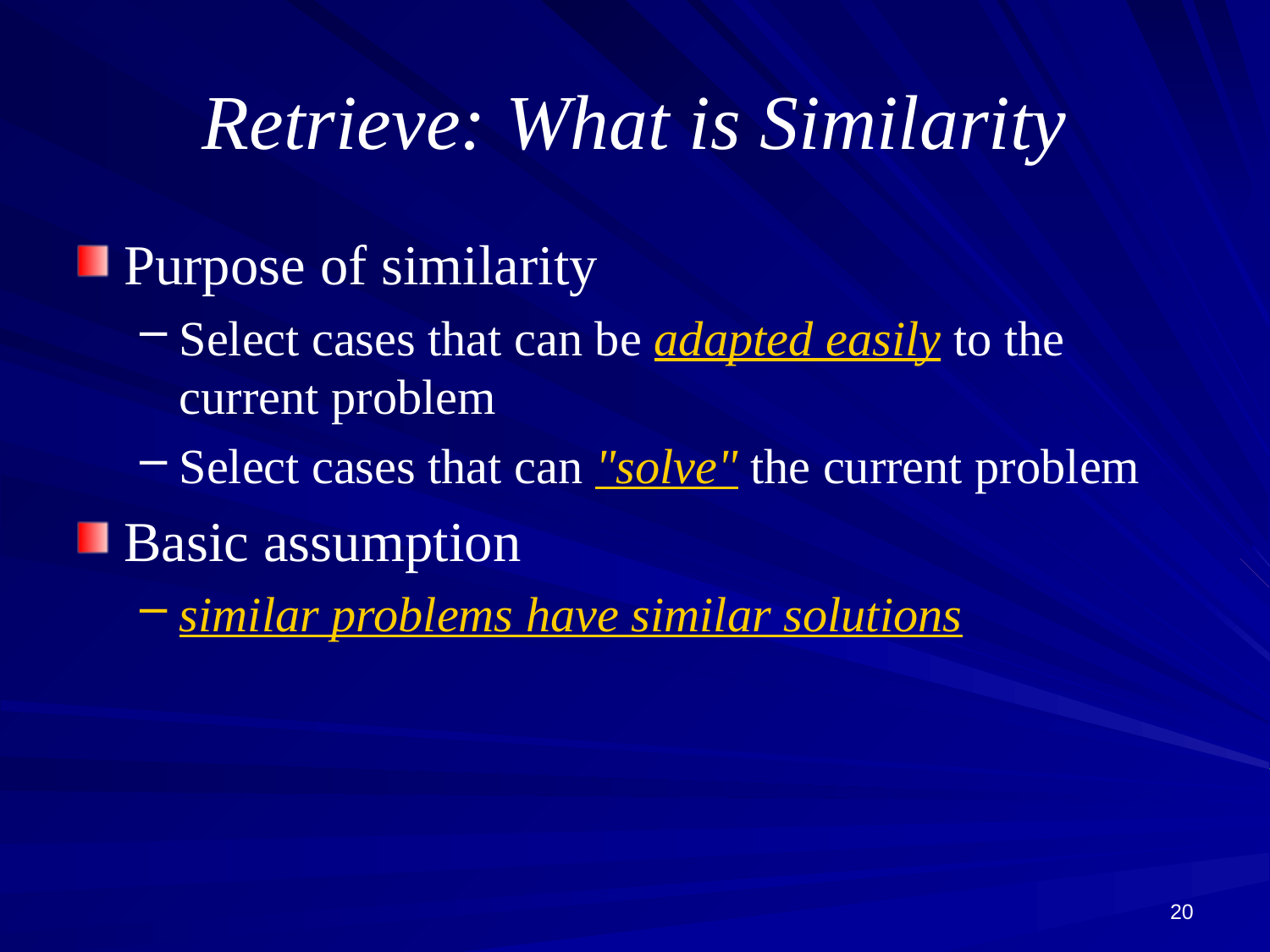

# Retrieve: What is Similarity
Purpose of similarity
Select cases that can be adapted easily to the current problem
Select cases that can "solve" the current problem
Basic assumption
similar problems have similar solutions
20